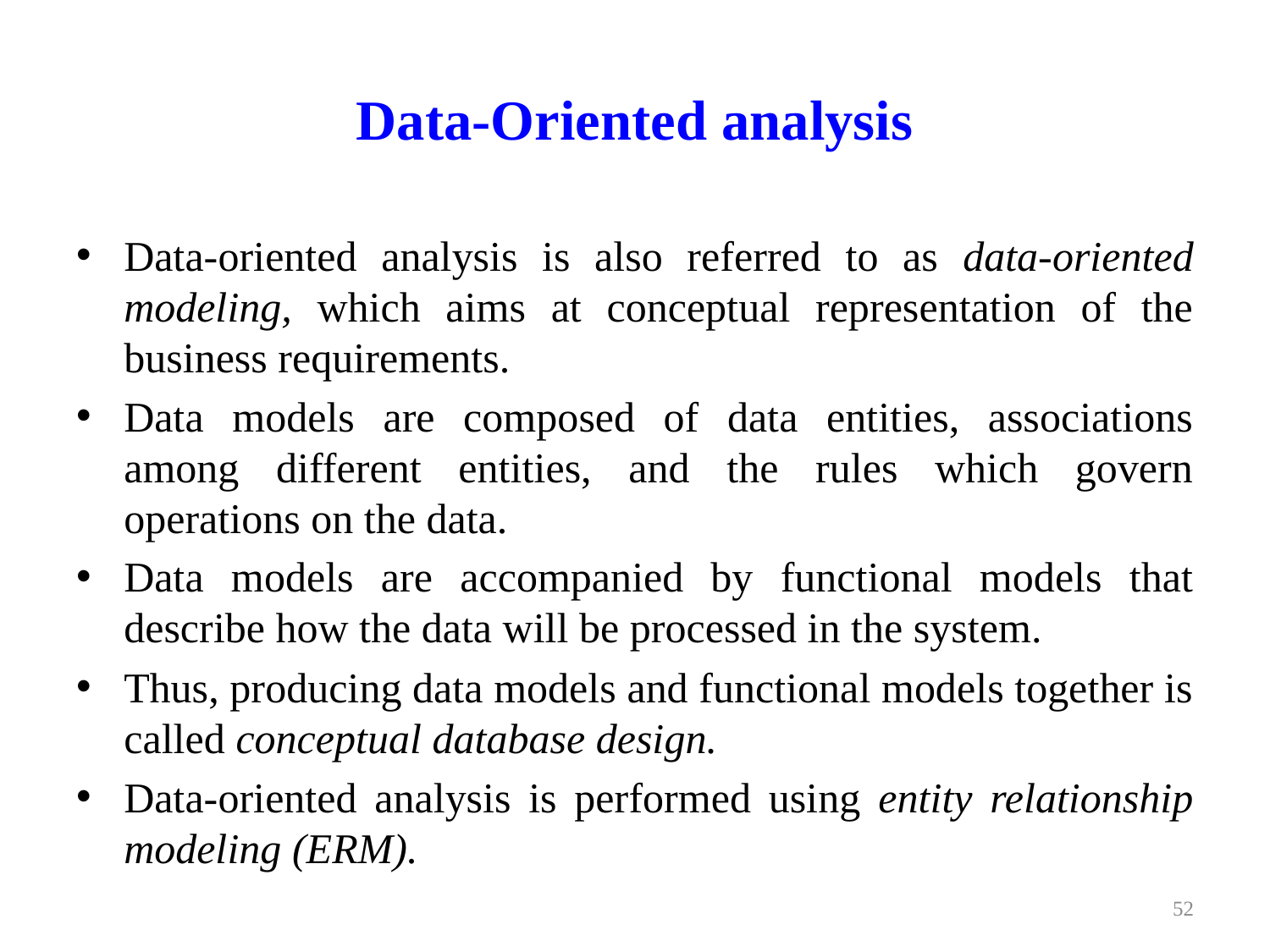

# Data-Oriented analysis
Data-oriented analysis is also referred to as data-oriented modeling, which aims at conceptual representation of the business requirements.
Data models are composed of data entities, associations among different entities, and the rules which govern operations on the data.
Data models are accompanied by functional models that describe how the data will be processed in the system.
Thus, producing data models and functional models together is called conceptual database design.
Data-oriented analysis is performed using entity relationship modeling (ERM).
52